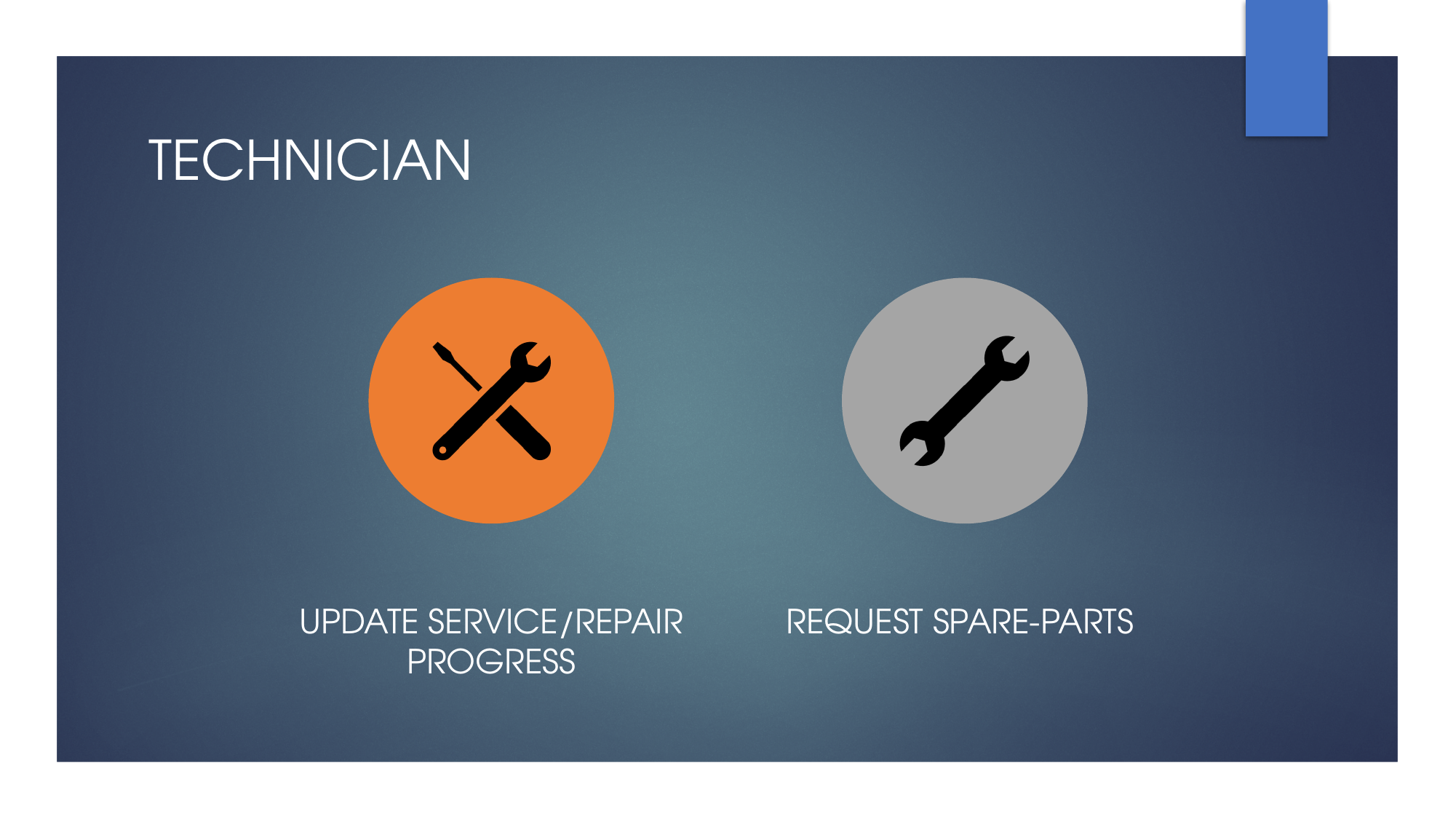

# TECHNICIAN
Update service/repair progress
Request spare-parts